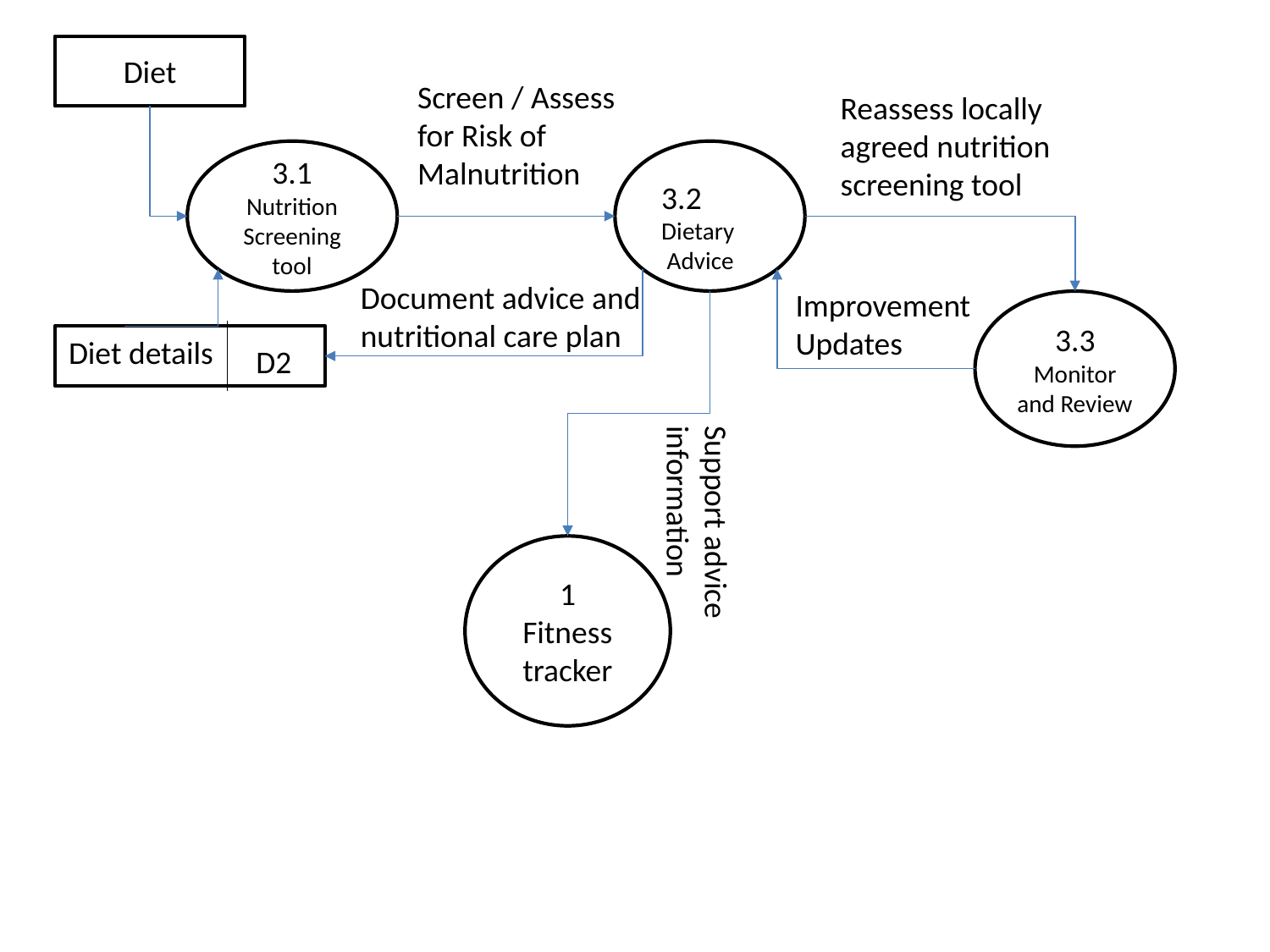

Diet
Screen / Assess for Risk of Malnutrition
Reassess locally agreed nutrition screening tool
3.1
Nutrition Screening tool

3.2
Dietary
 Advice
Document advice and nutritional care plan
Improvement Updates
3.3
Monitor and Review

Diet details
D2
Support advice information
1
Fitness tracker